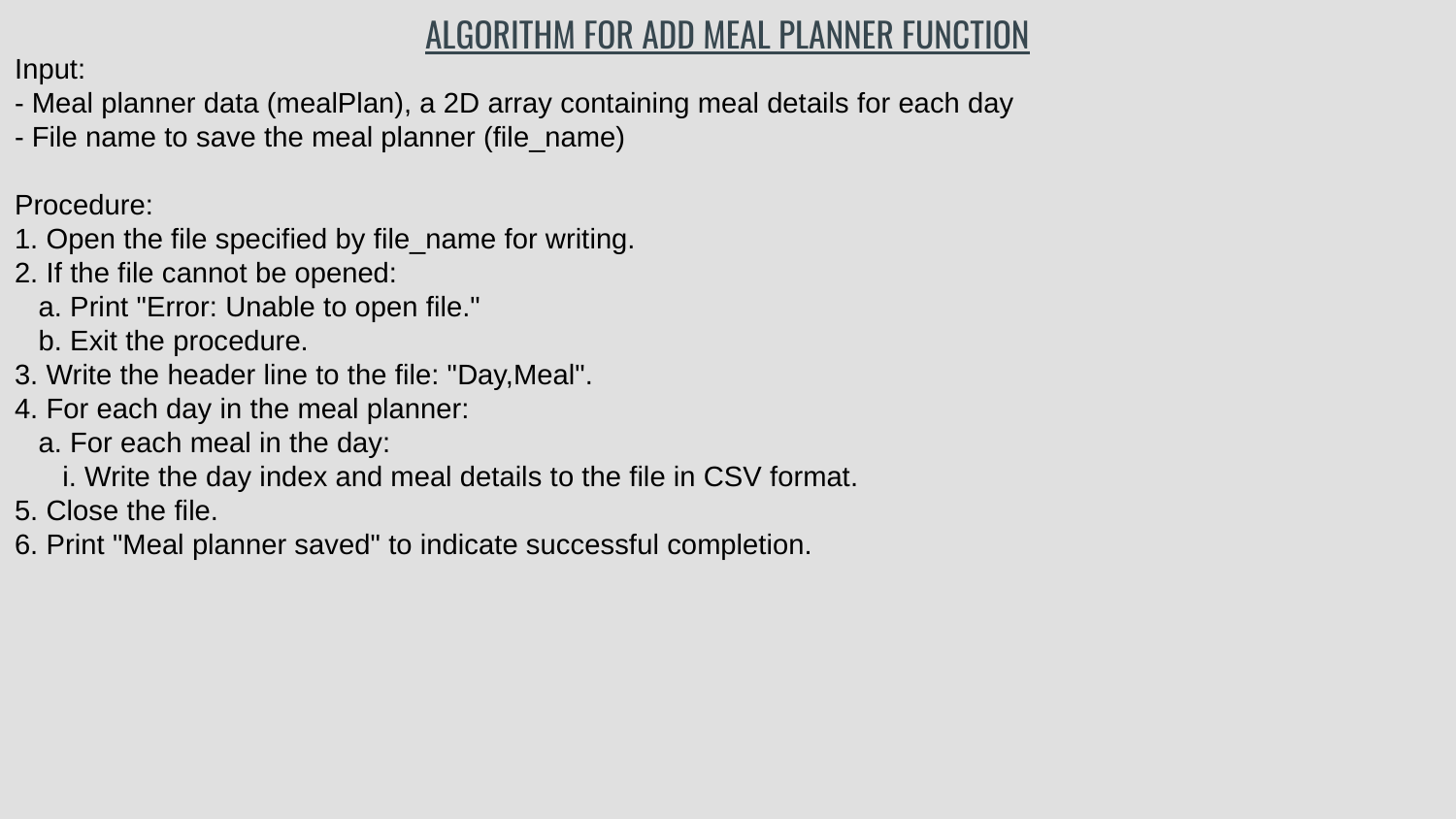

ALGORITHM FOR ADD MEAL PLANNER FUNCTION
Input:
- Meal planner data (mealPlan), a 2D array containing meal details for each day
- File name to save the meal planner (file_name)

Procedure:
1. Open the file specified by file_name for writing.
2. If the file cannot be opened:
   a. Print "Error: Unable to open file."
   b. Exit the procedure.
3. Write the header line to the file: "Day,Meal".
4. For each day in the meal planner:
   a. For each meal in the day:
      i. Write the day index and meal details to the file in CSV format.
5. Close the file.
6. Print "Meal planner saved" to indicate successful completion.